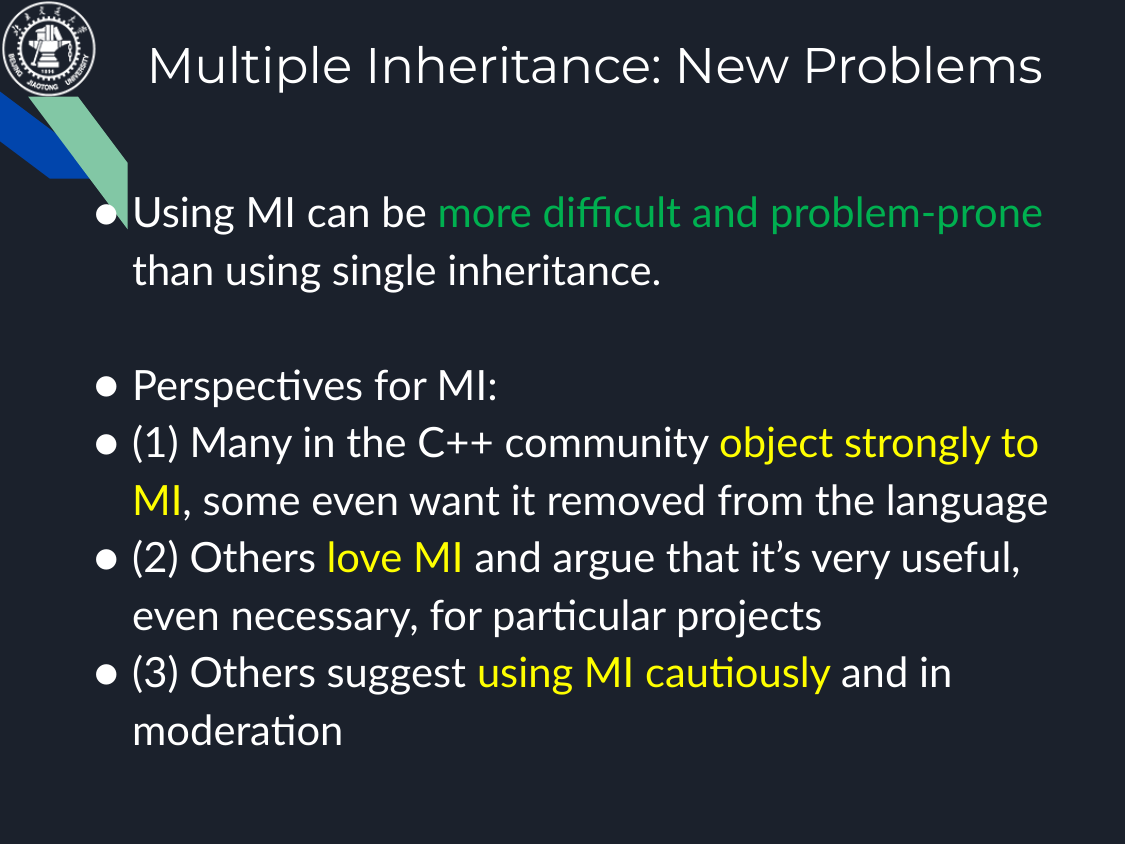

# Multiple Inheritance: New Problems
Using MI can be more difficult and problem-prone than using single inheritance.

Perspectives for MI:
(1) Many in the C++ community object strongly to MI, some even want it removed from the language
(2) Others love MI and argue that it’s very useful, even necessary, for particular projects
(3) Others suggest using MI cautiously and in moderation